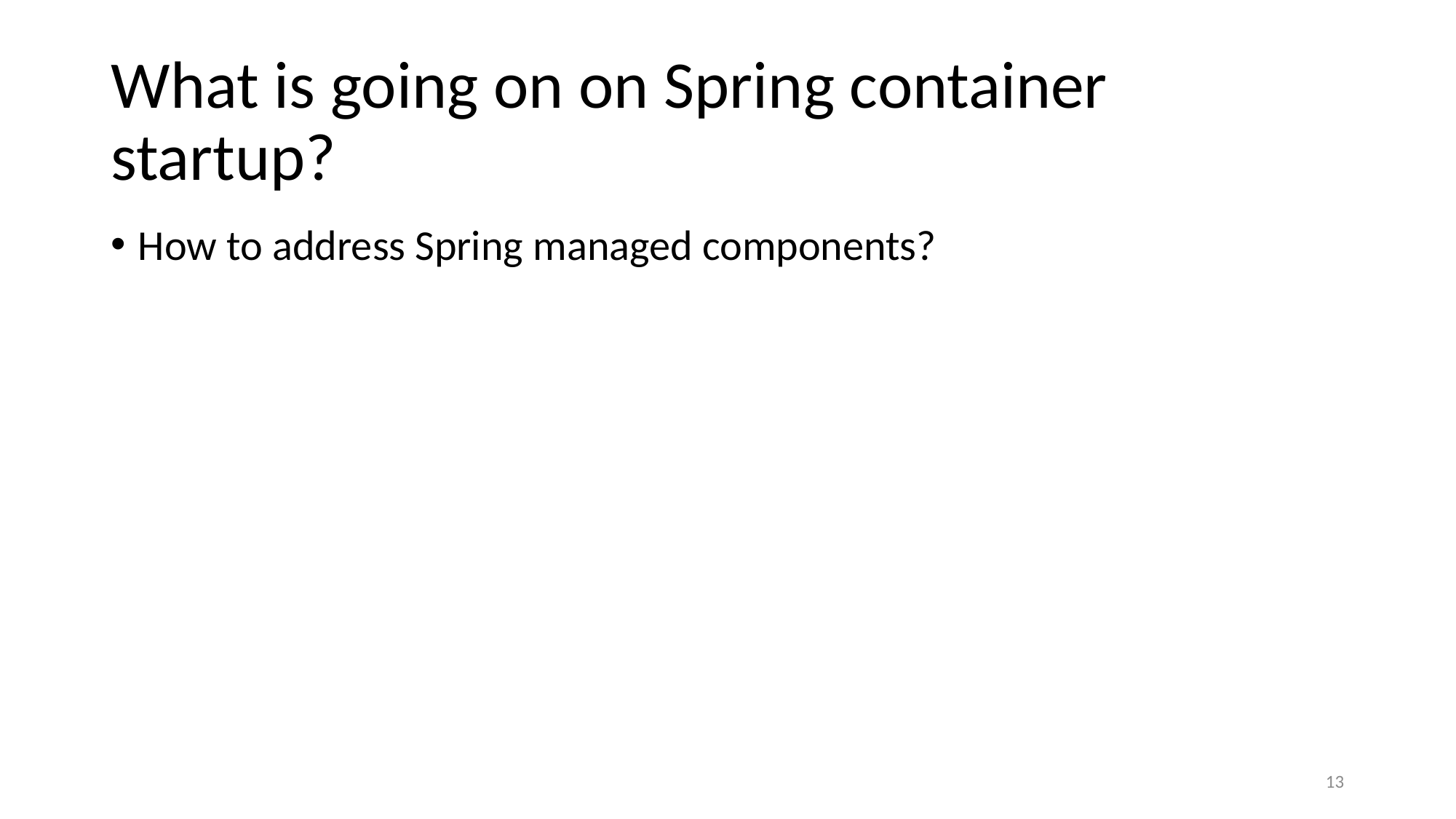

# What is going on on Spring container startup?
How to address Spring managed components?
13